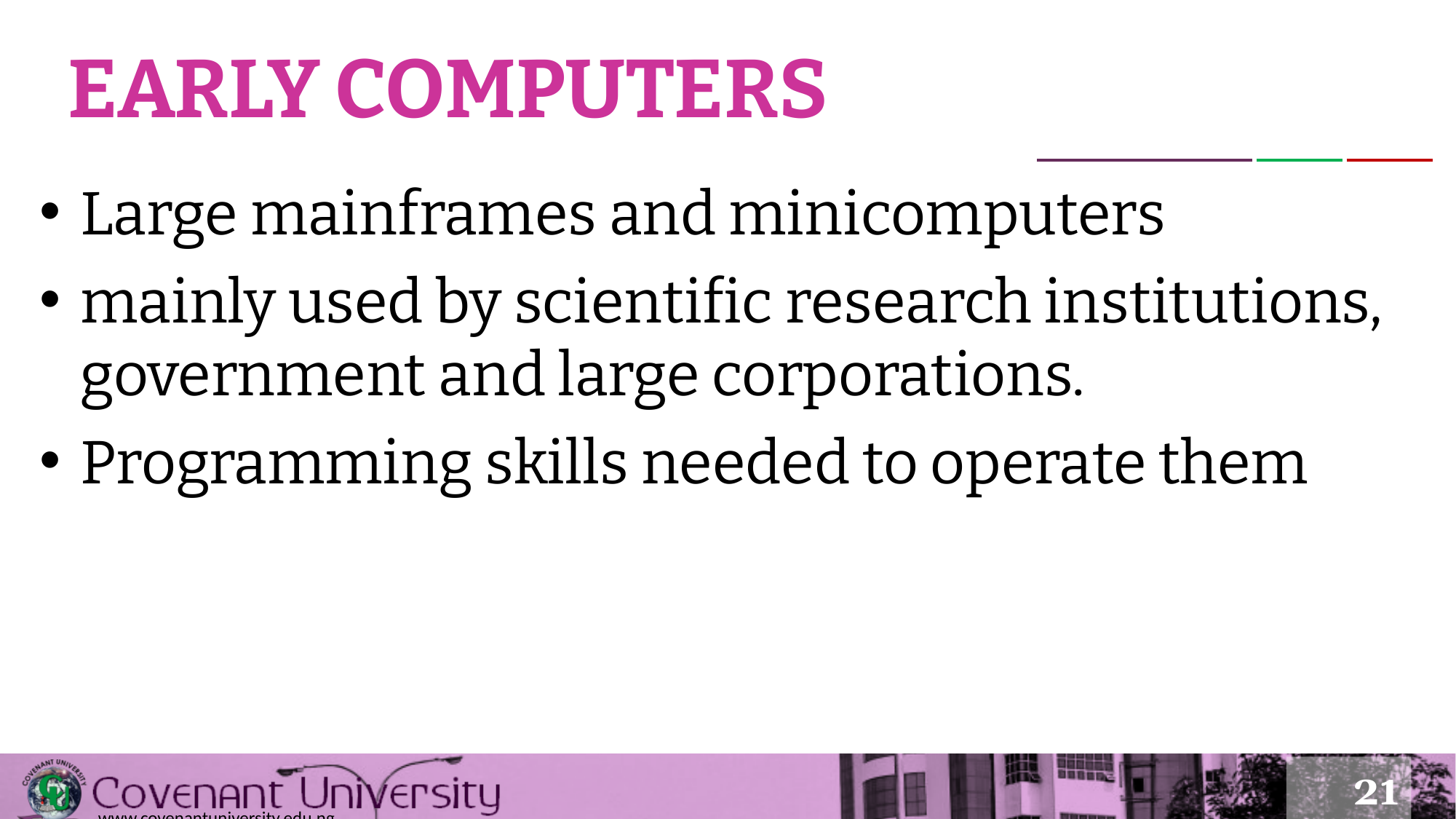

# EARLY COMPUTERS
Large mainframes and minicomputers
mainly used by scientific research institutions, government and large corporations.
Programming skills needed to operate them